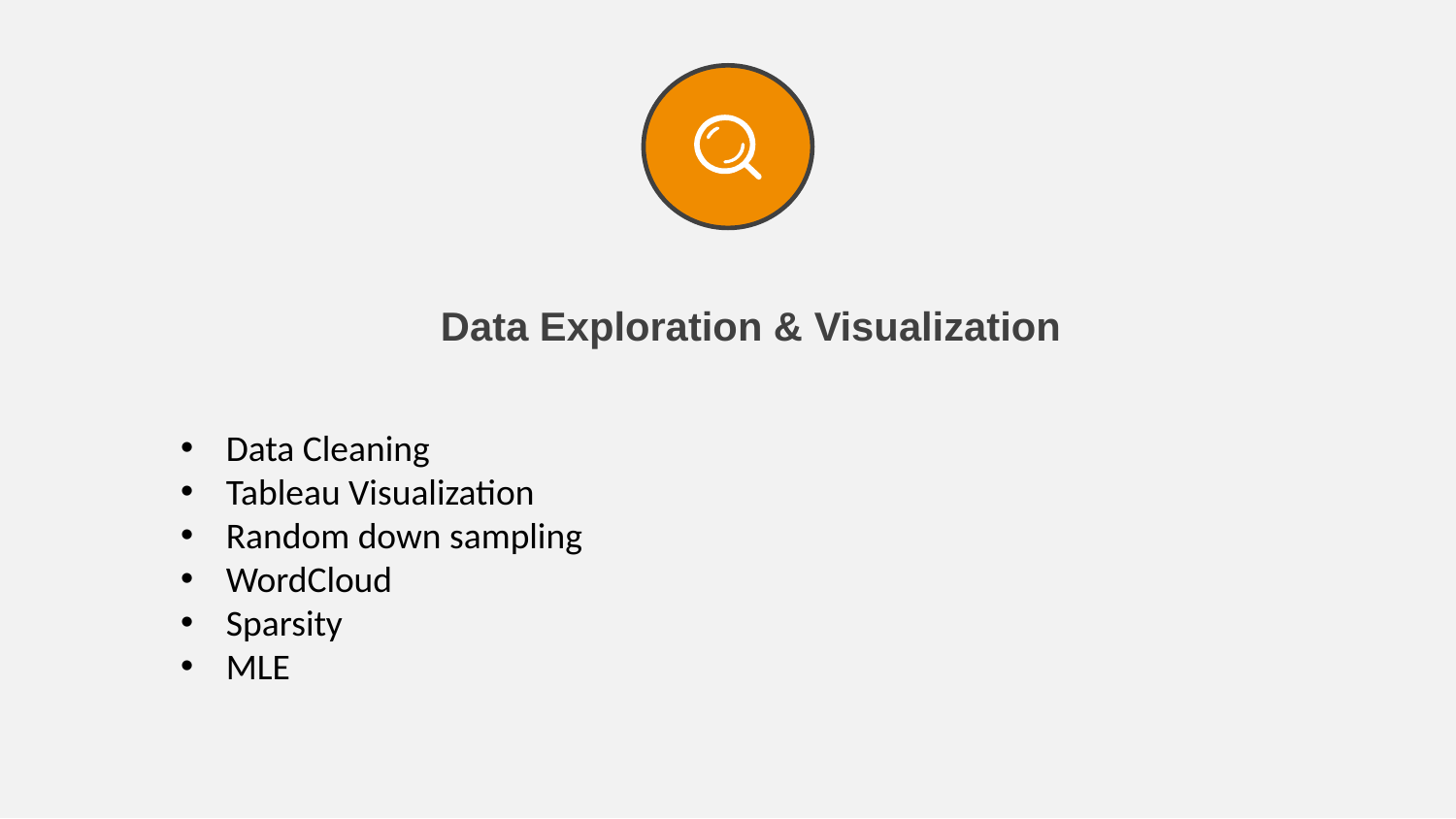

Data Exploration & Visualization
Data Cleaning
Tableau Visualization
Random down sampling
WordCloud
Sparsity
MLE